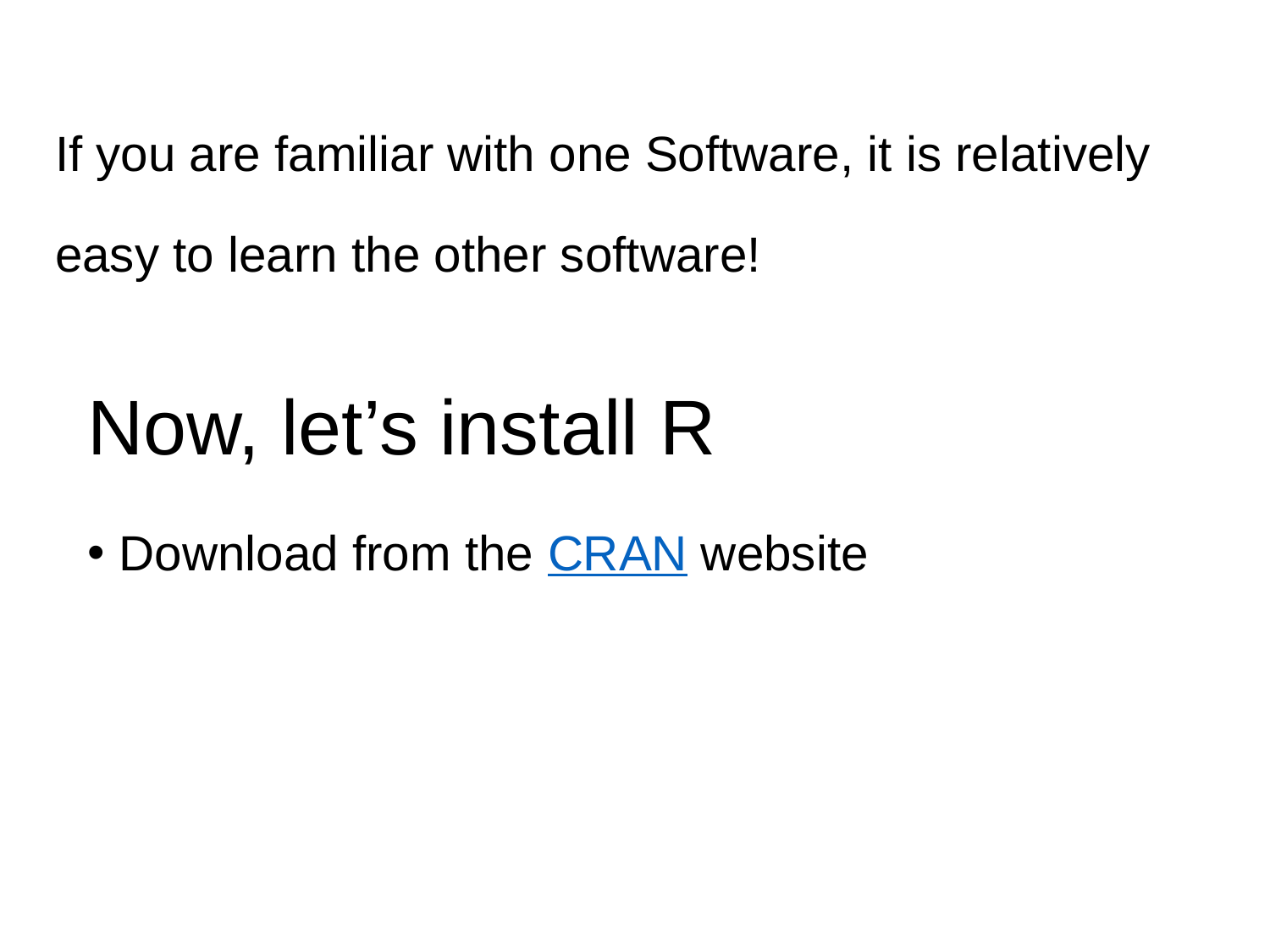

If you are familiar with one Software, it is relatively easy to learn the other software!
# Now, let’s install R
Download from the CRAN website